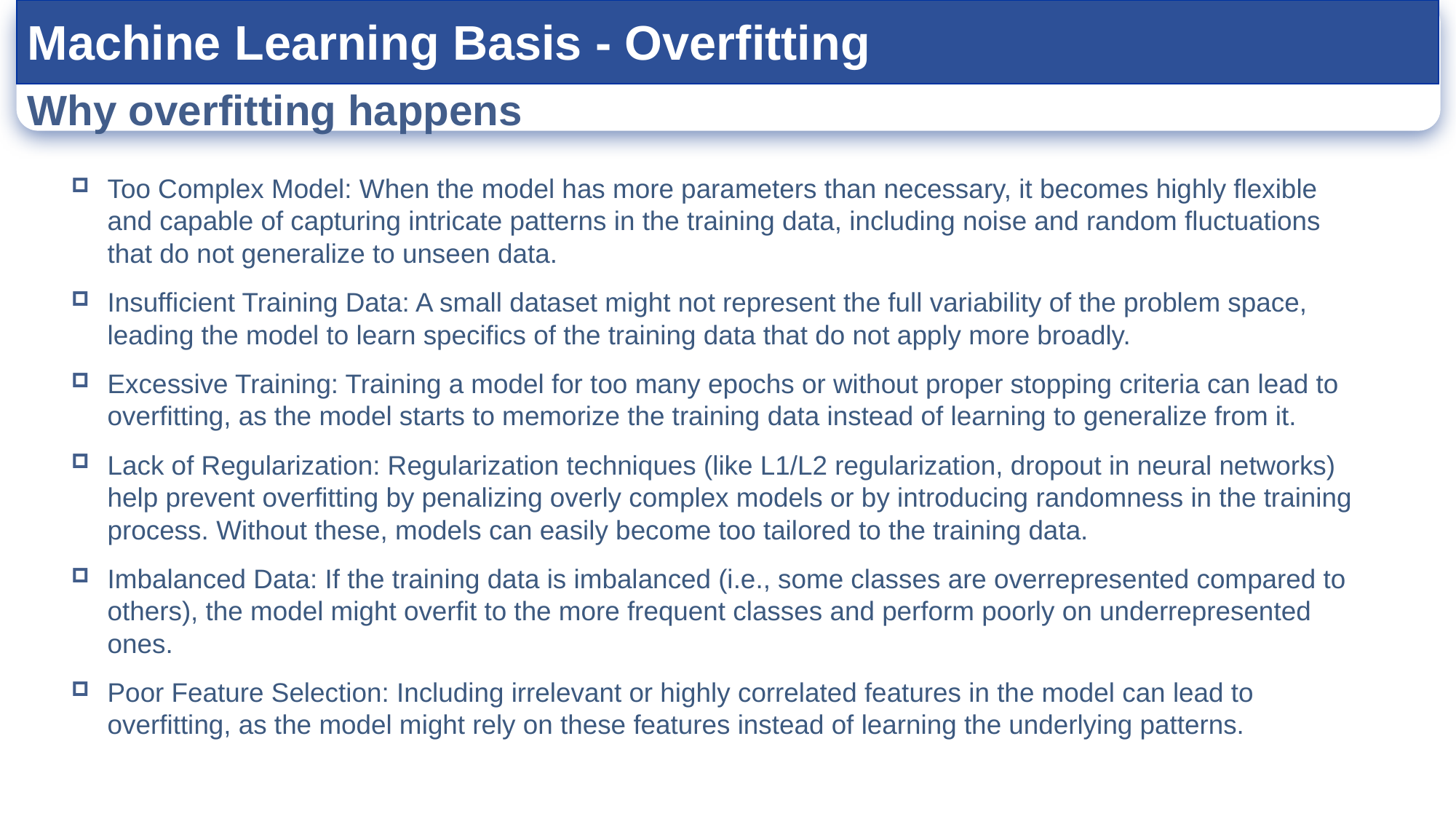

Machine Learning Basis - Overfitting
# Why overfitting happens
Too Complex Model: When the model has more parameters than necessary, it becomes highly flexible and capable of capturing intricate patterns in the training data, including noise and random fluctuations that do not generalize to unseen data.
Insufficient Training Data: A small dataset might not represent the full variability of the problem space, leading the model to learn specifics of the training data that do not apply more broadly.
Excessive Training: Training a model for too many epochs or without proper stopping criteria can lead to overfitting, as the model starts to memorize the training data instead of learning to generalize from it.
Lack of Regularization: Regularization techniques (like L1/L2 regularization, dropout in neural networks) help prevent overfitting by penalizing overly complex models or by introducing randomness in the training process. Without these, models can easily become too tailored to the training data.
Imbalanced Data: If the training data is imbalanced (i.e., some classes are overrepresented compared to others), the model might overfit to the more frequent classes and perform poorly on underrepresented ones.
Poor Feature Selection: Including irrelevant or highly correlated features in the model can lead to overfitting, as the model might rely on these features instead of learning the underlying patterns.